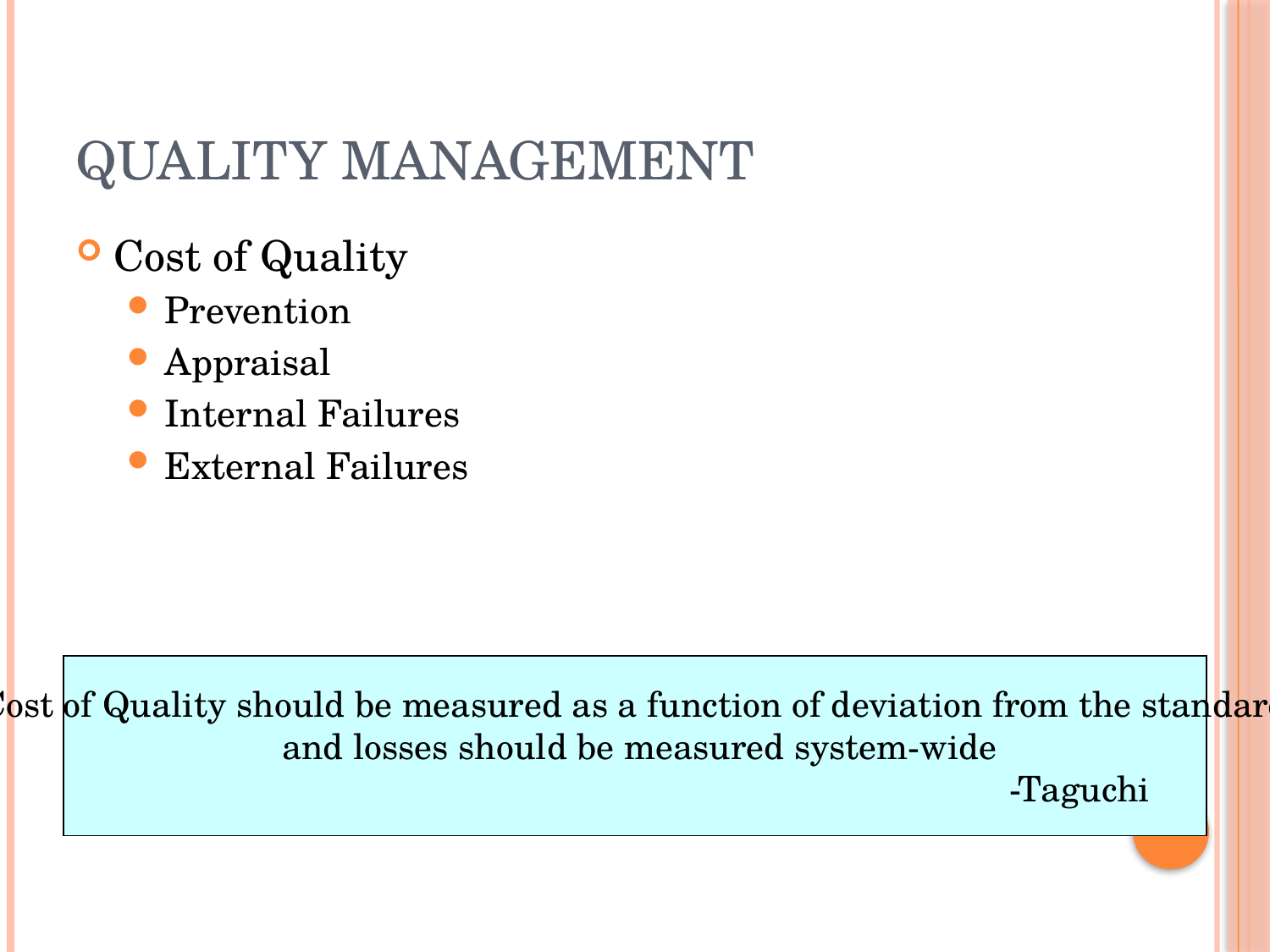

# Quality Management
Cost of Quality
Prevention
Appraisal
Internal Failures
External Failures

Cost of Quality should be measured as a function of deviation from the standard
 and losses should be measured system-wide
							-Taguchi